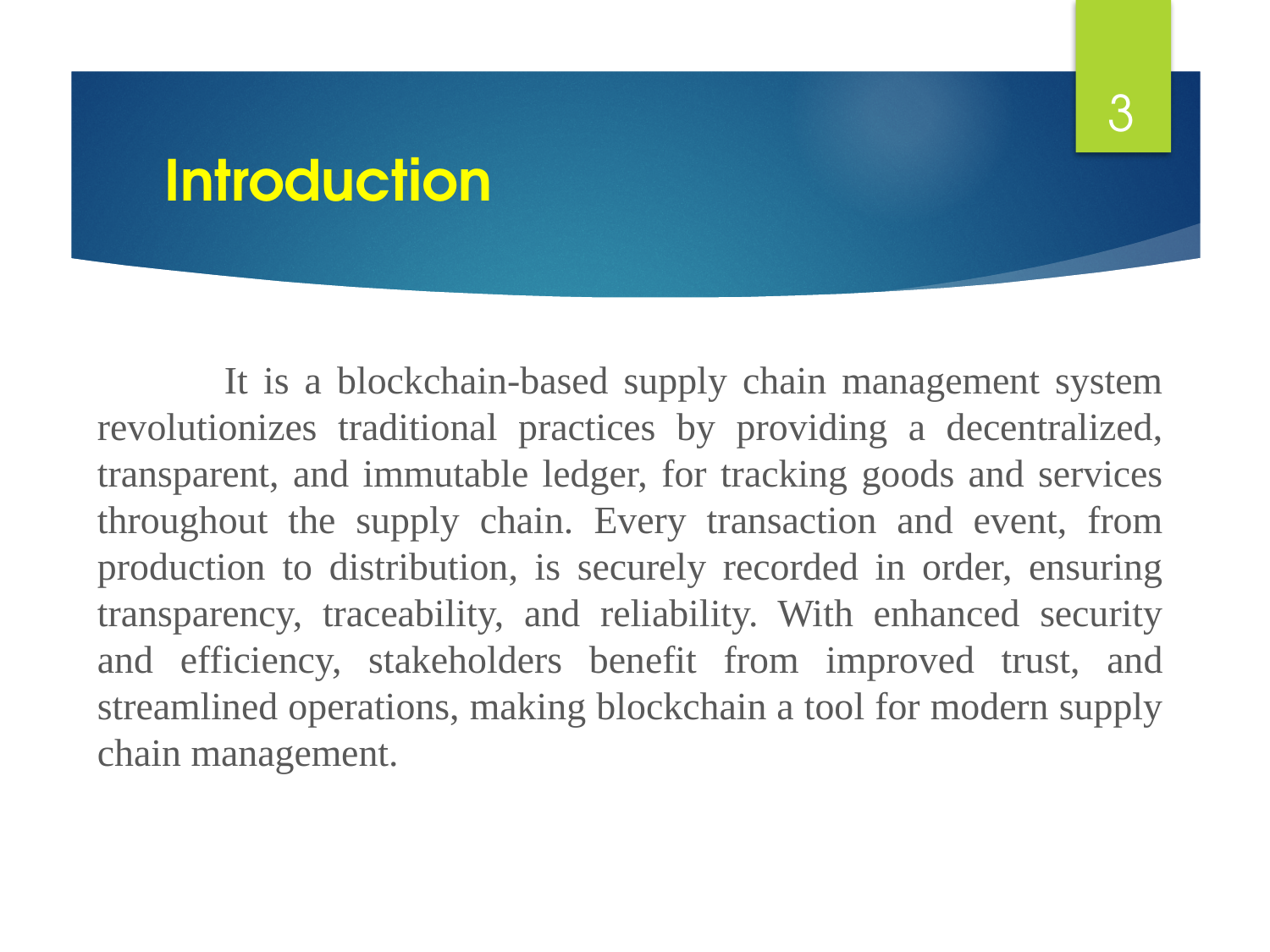

3
# Introduction
	It is a blockchain-based supply chain management system revolutionizes traditional practices by providing a decentralized, transparent, and immutable ledger, for tracking goods and services throughout the supply chain. Every transaction and event, from production to distribution, is securely recorded in order, ensuring transparency, traceability, and reliability. With enhanced security and efficiency, stakeholders benefit from improved trust, and streamlined operations, making blockchain a tool for modern supply chain management.